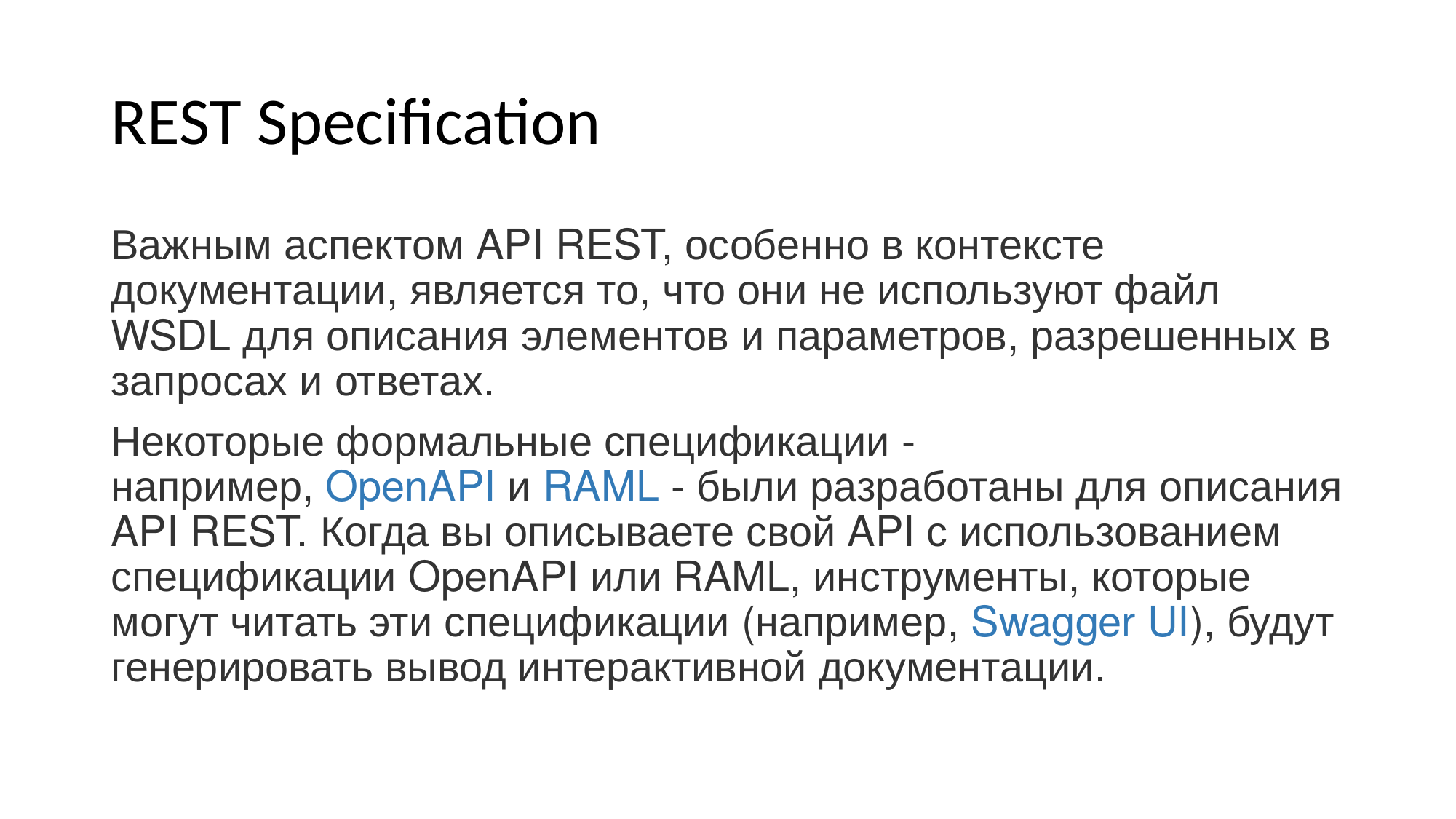

# REST Specification
Важным аспектом API REST, особенно в контексте документации, является то, что они не используют файл WSDL для описания элементов и параметров, разрешенных в запросах и ответах.
Некоторые формальные спецификации - например, OpenAPI и RAML - были разработаны для описания API REST. Когда вы описываете свой API с использованием спецификации OpenAPI или RAML, инструменты, которые могут читать эти спецификации (например, Swagger UI), будут генерировать вывод интерактивной документации.